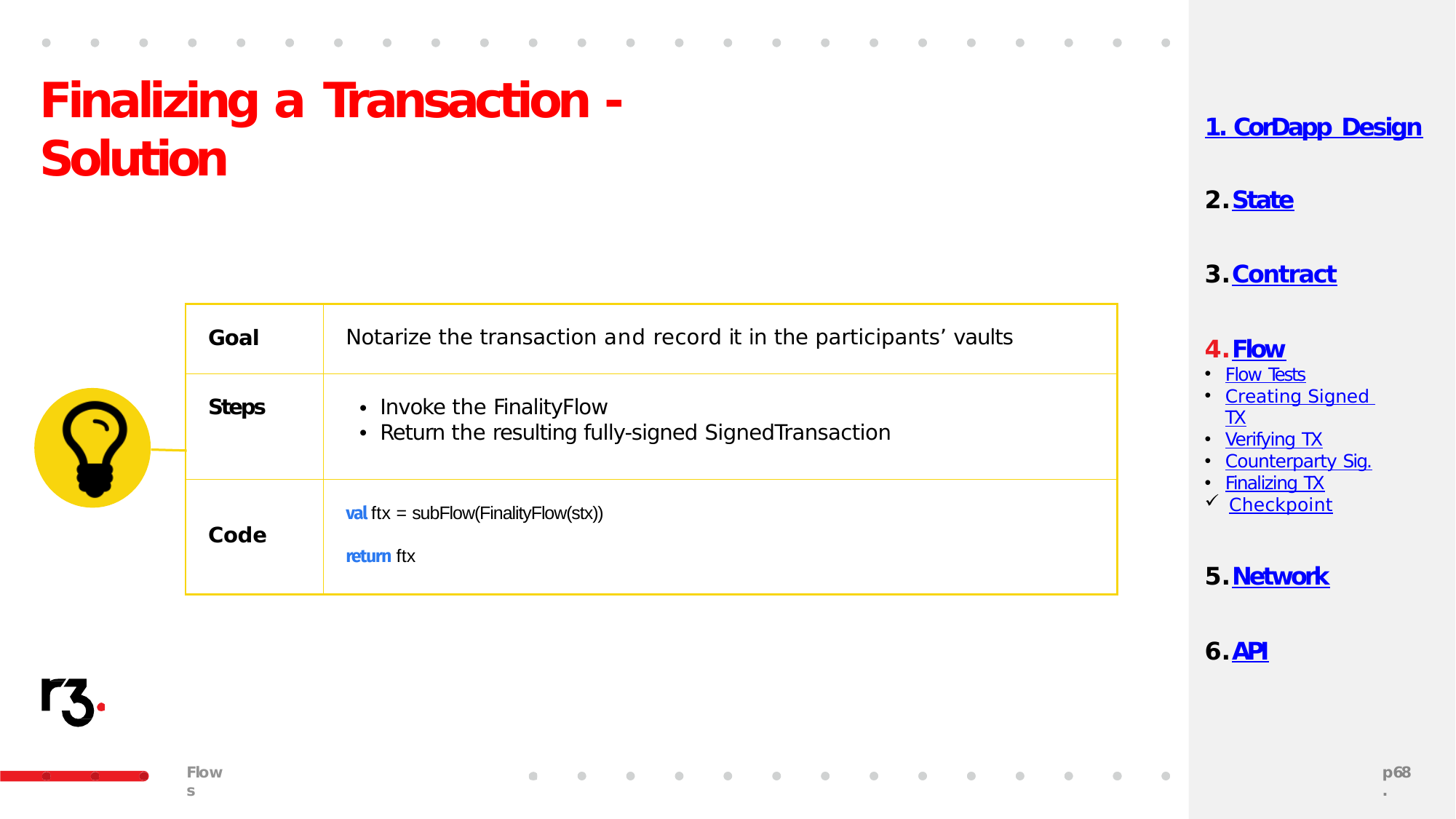

# Finalizing a Transaction - Solution
1. CorDapp Design
State

Contract

Flow
Flow Tests
Creating Signed TX
Verifying TX
Counterparty Sig.
Finalizing TX
Checkpoint

Network

API
| Goal | Notarize the transaction and record it in the participants’ vaults |
| --- | --- |
| Steps | Invoke the FinalityFlow Return the resulting fully-signed SignedTransaction |
| Code | val ftx = subFlow(FinalityFlow(stx)) return ftx |

Flows
p68.